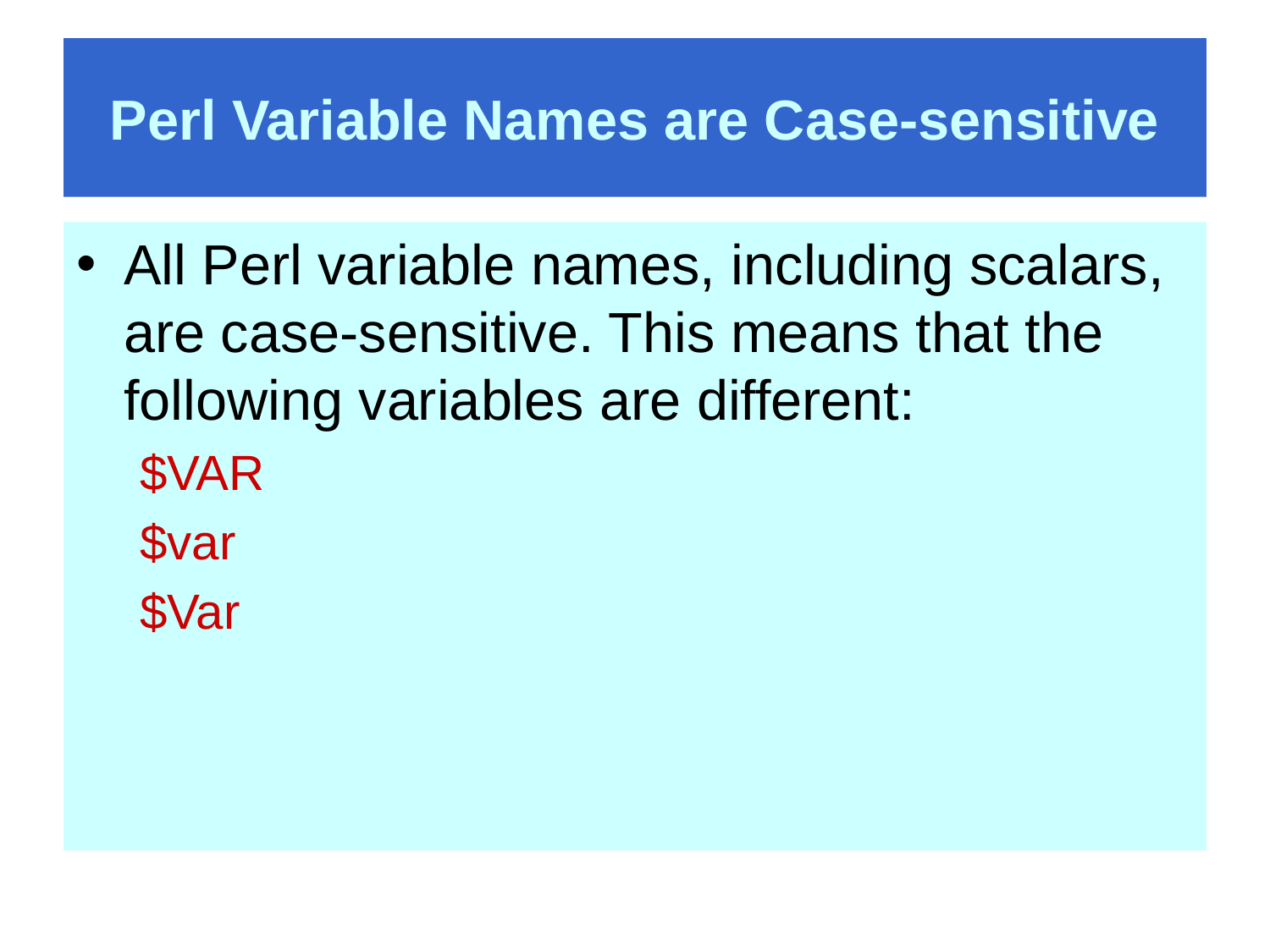

# Perl Variable Names are Case-sensitive
All Perl variable names, including scalars, are case-sensitive. This means that the following variables are different:
$VAR
$var
$Var